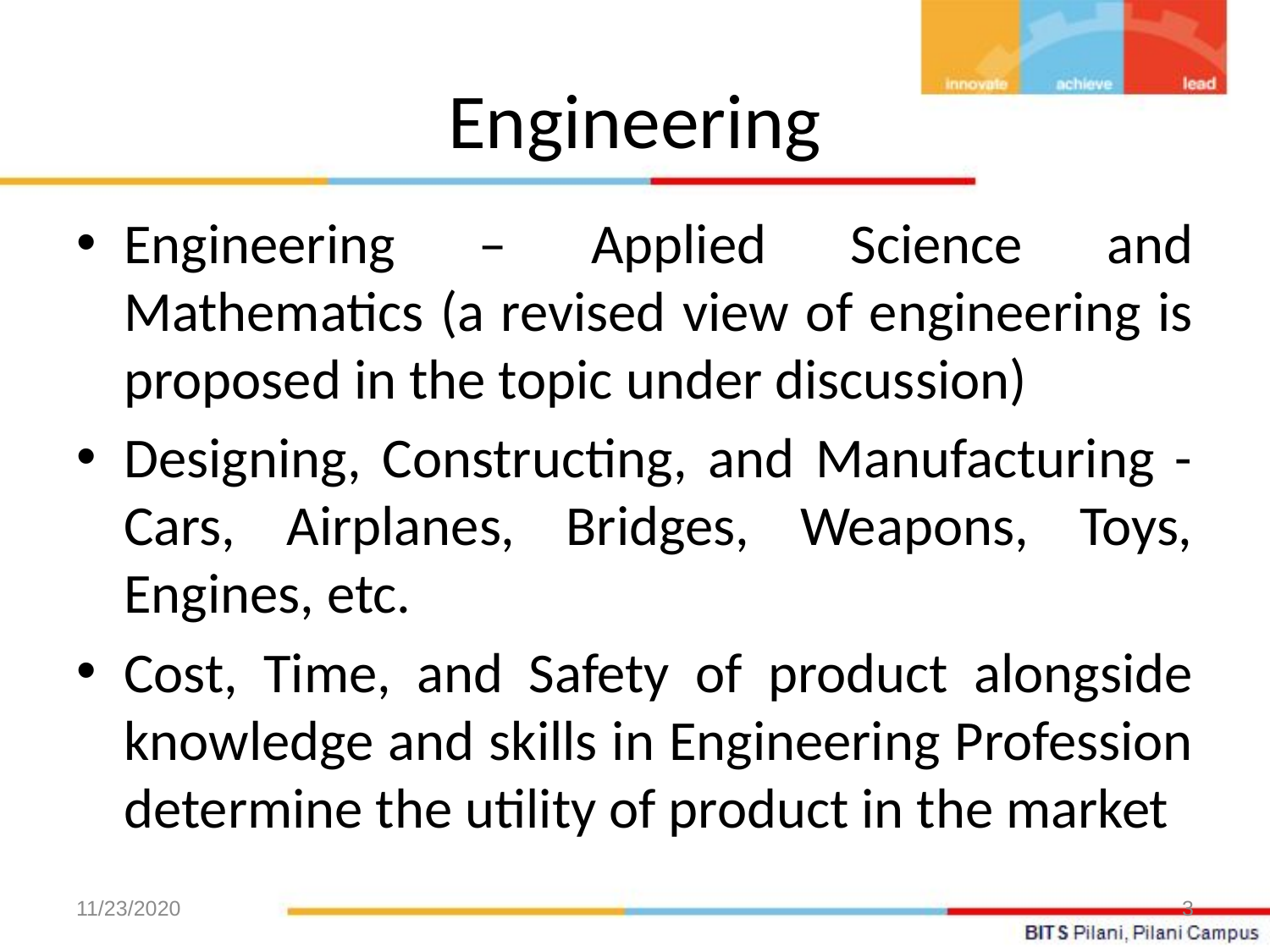

# Engineering
Engineering – Applied Science and Mathematics (a revised view of engineering is proposed in the topic under discussion)
Designing, Constructing, and Manufacturing - Cars, Airplanes, Bridges, Weapons, Toys, Engines, etc.
Cost, Time, and Safety of product alongside knowledge and skills in Engineering Profession determine the utility of product in the market
11/23/2020
3